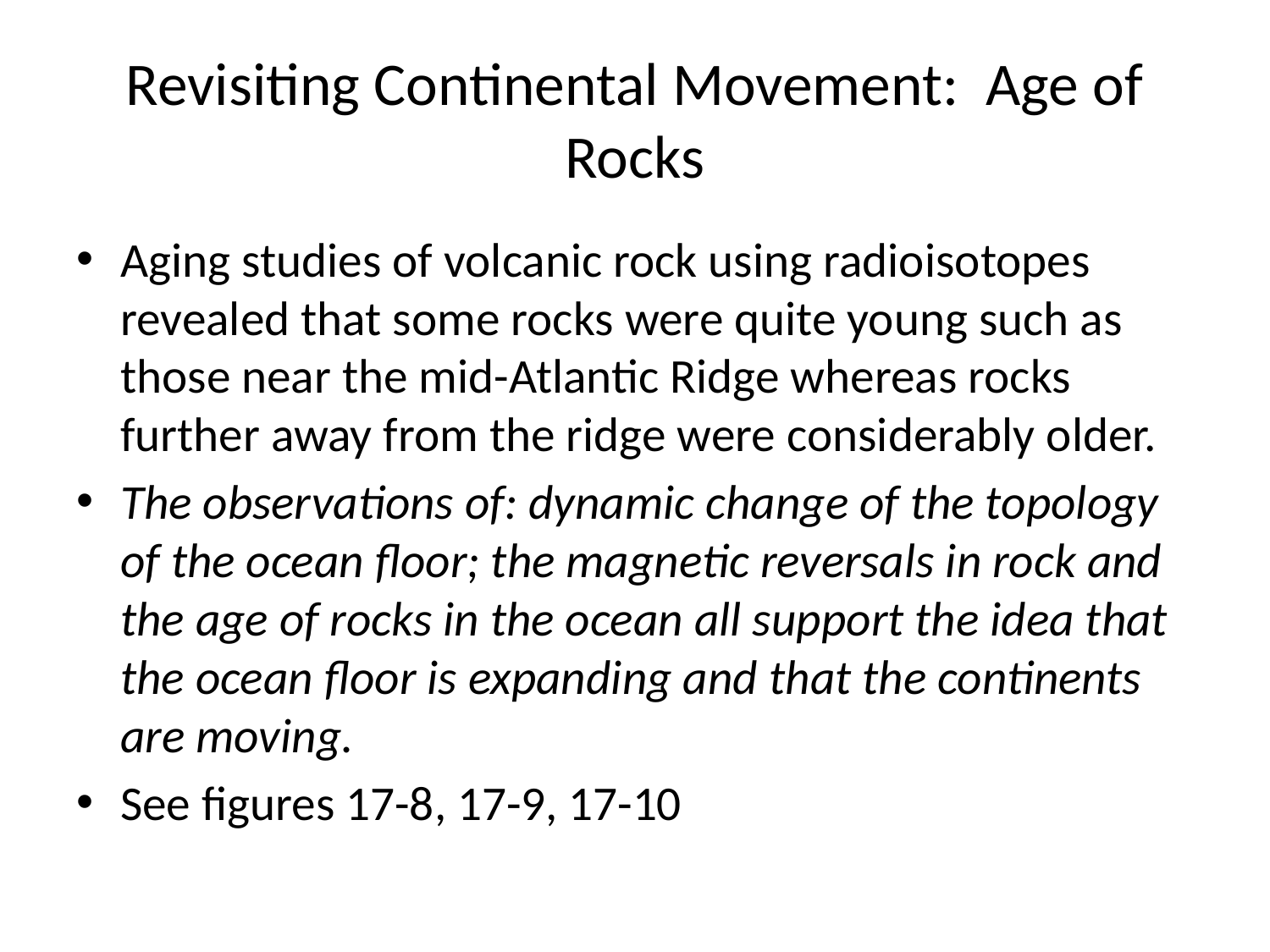

# Revisiting Continental Movement:  Age of Rocks
Aging studies of volcanic rock using radioisotopes revealed that some rocks were quite young such as those near the mid-Atlantic Ridge whereas rocks further away from the ridge were considerably older.
The observations of: dynamic change of the topology of the ocean floor; the magnetic reversals in rock and the age of rocks in the ocean all support the idea that the ocean floor is expanding and that the continents are moving.
See figures 17-8, 17-9, 17-10